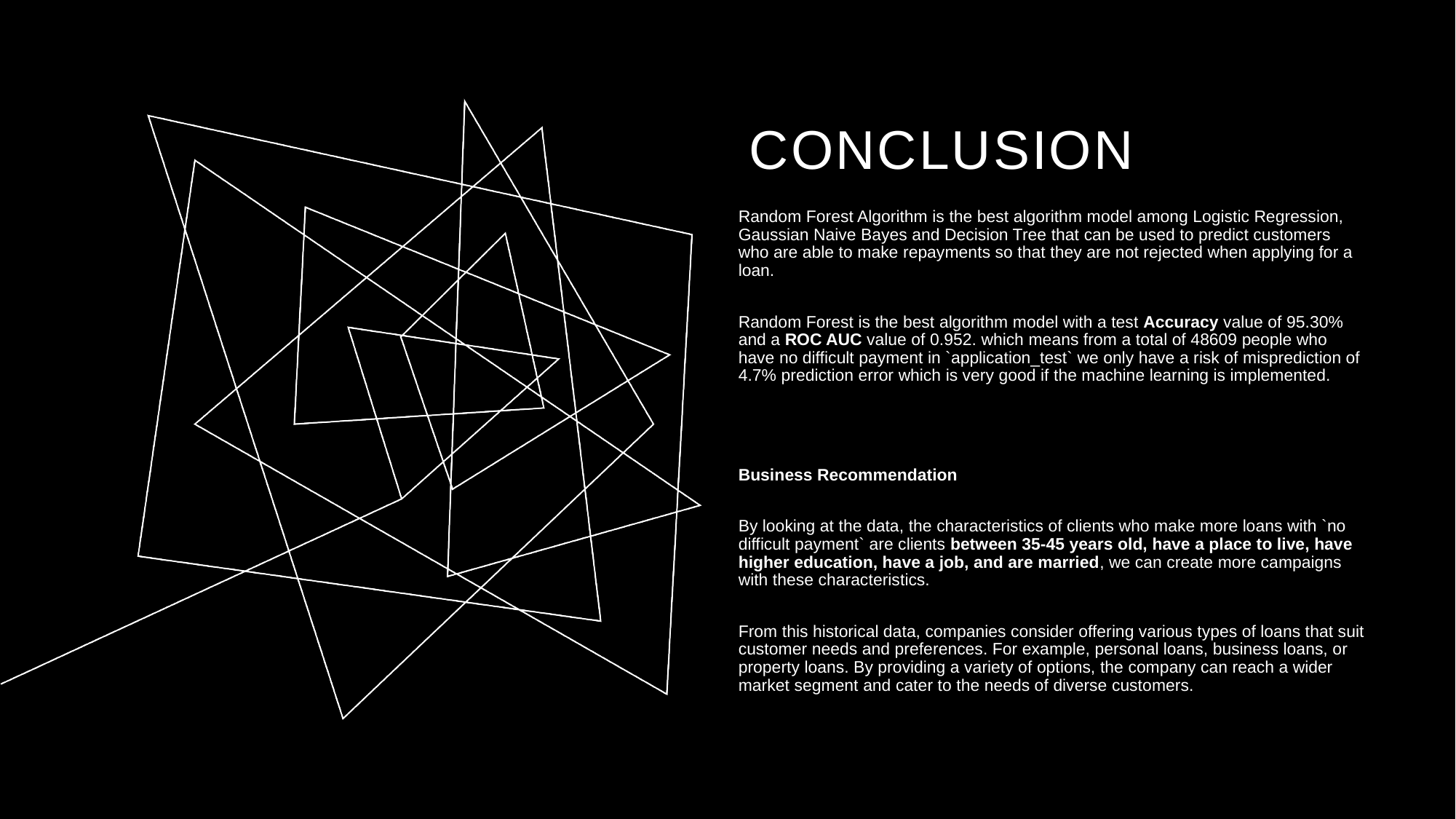

Conclusion
Random Forest Algorithm is the best algorithm model among Logistic Regression, Gaussian Naive Bayes and Decision Tree that can be used to predict customers who are able to make repayments so that they are not rejected when applying for a loan.
Random Forest is the best algorithm model with a test Accuracy value of 95.30% and a ROC AUC value of 0.952. which means from a total of 48609 people who have no difficult payment in `application_test` we only have a risk of misprediction of 4.7% prediction error which is very good if the machine learning is implemented.

Business Recommendation
By looking at the data, the characteristics of clients who make more loans with `no difficult payment` are clients between 35-45 years old, have a place to live, have higher education, have a job, and are married, we can create more campaigns with these characteristics.
From this historical data, companies consider offering various types of loans that suit customer needs and preferences. For example, personal loans, business loans, or property loans. By providing a variety of options, the company can reach a wider market segment and cater to the needs of diverse customers.